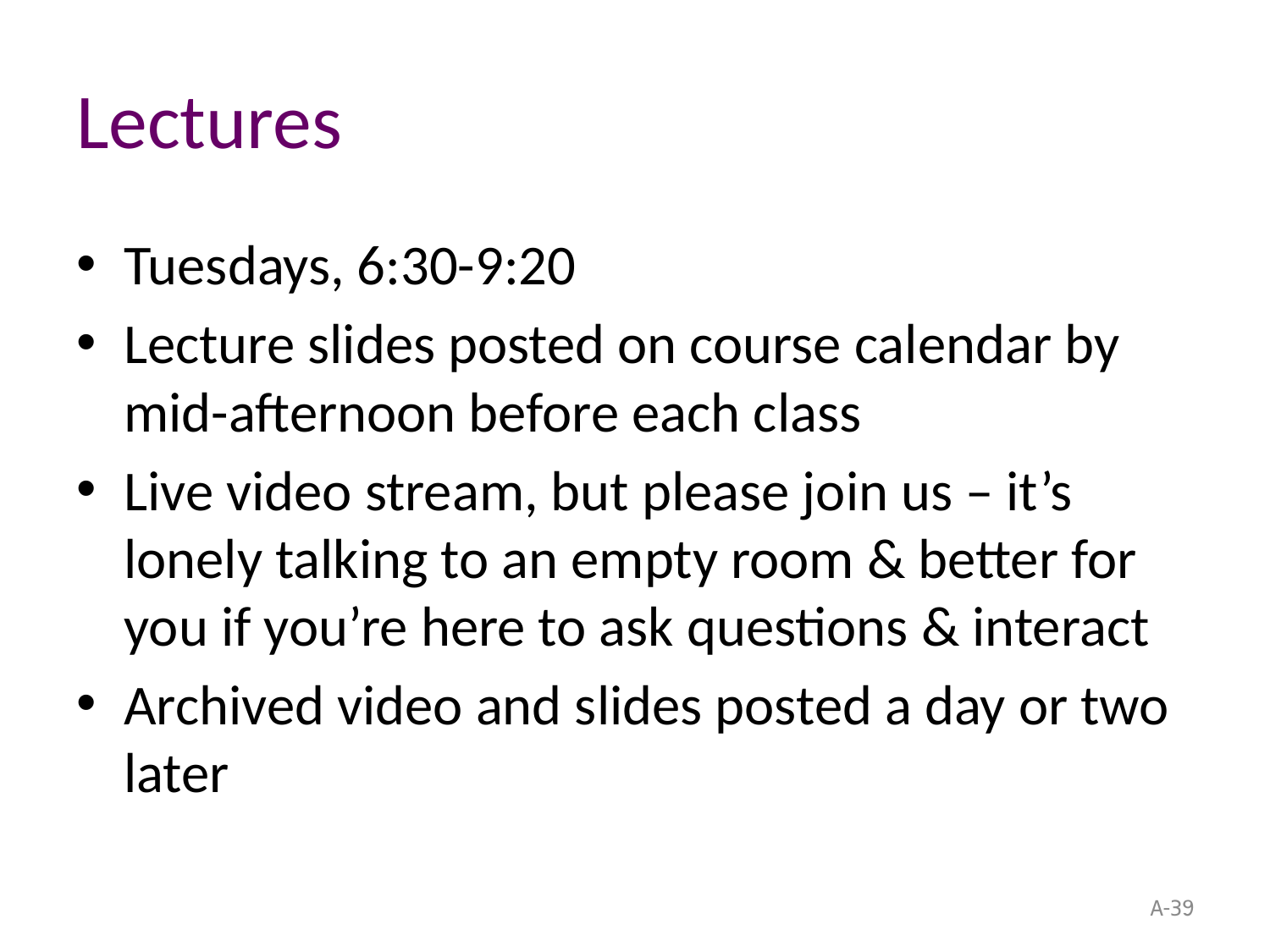

# Lectures
Tuesdays, 6:30-9:20
Lecture slides posted on course calendar by mid-afternoon before each class
Live video stream, but please join us – it’s lonely talking to an empty room & better for you if you’re here to ask questions & interact
Archived video and slides posted a day or two later
A-39